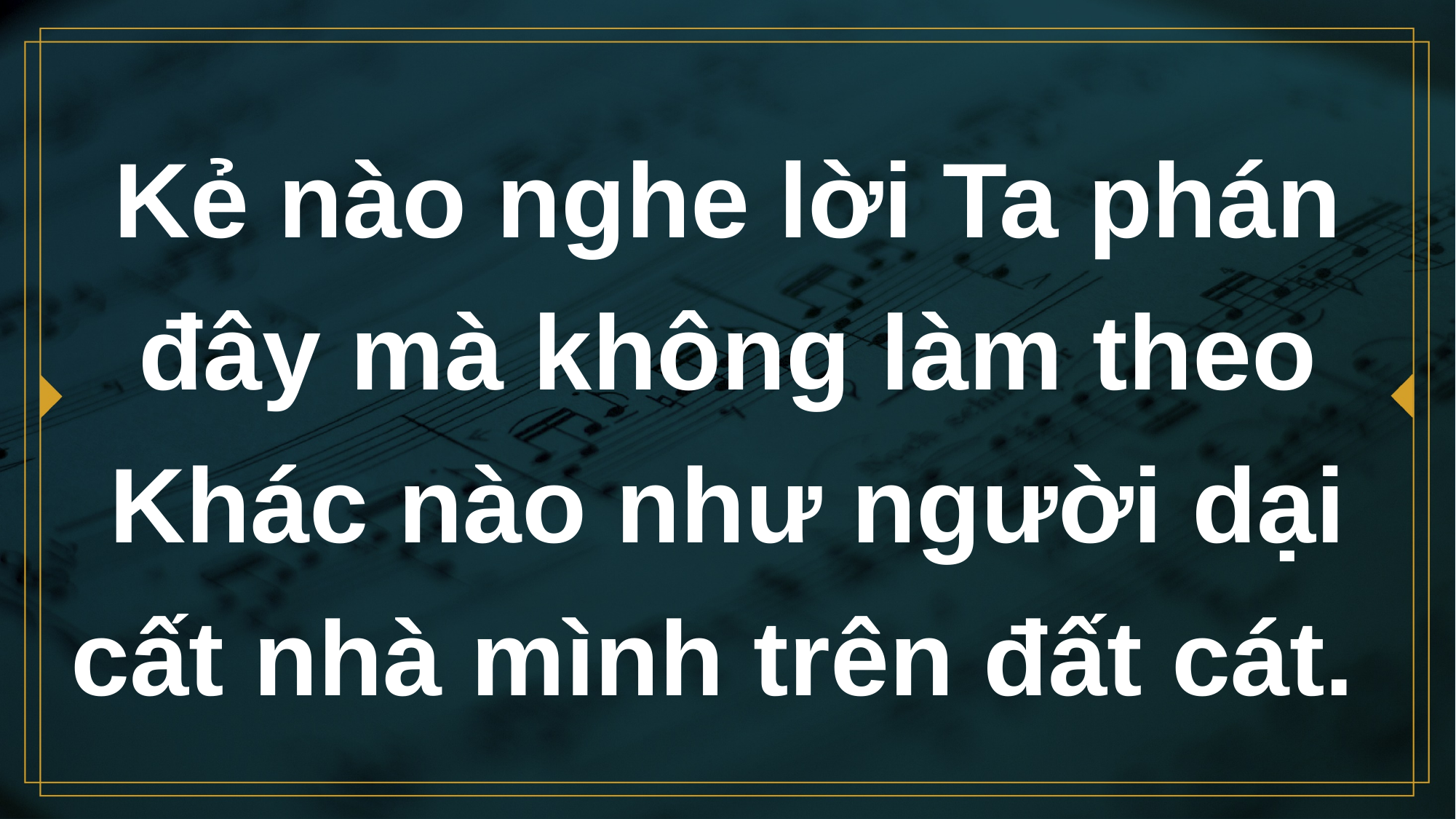

# Kẻ nào nghe lời Ta phán đây mà không làm theo Khác nào như người dại cất nhà mình trên đất cát.